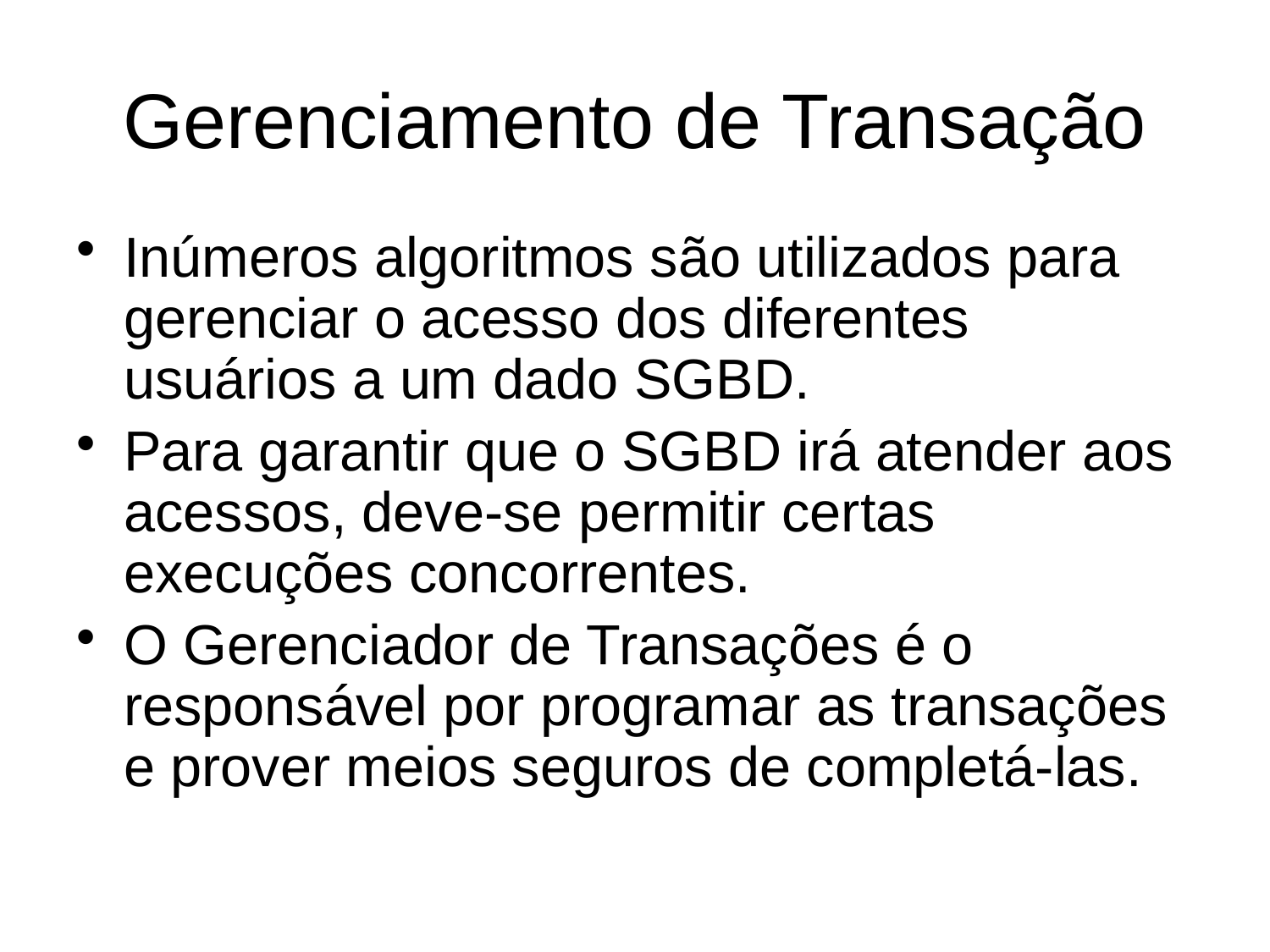

# Gerenciamento de Transação
Inúmeros algoritmos são utilizados para gerenciar o acesso dos diferentes usuários a um dado SGBD.
Para garantir que o SGBD irá atender aos acessos, deve-se permitir certas execuções concorrentes.
O Gerenciador de Transações é o responsável por programar as transações e prover meios seguros de completá-las.